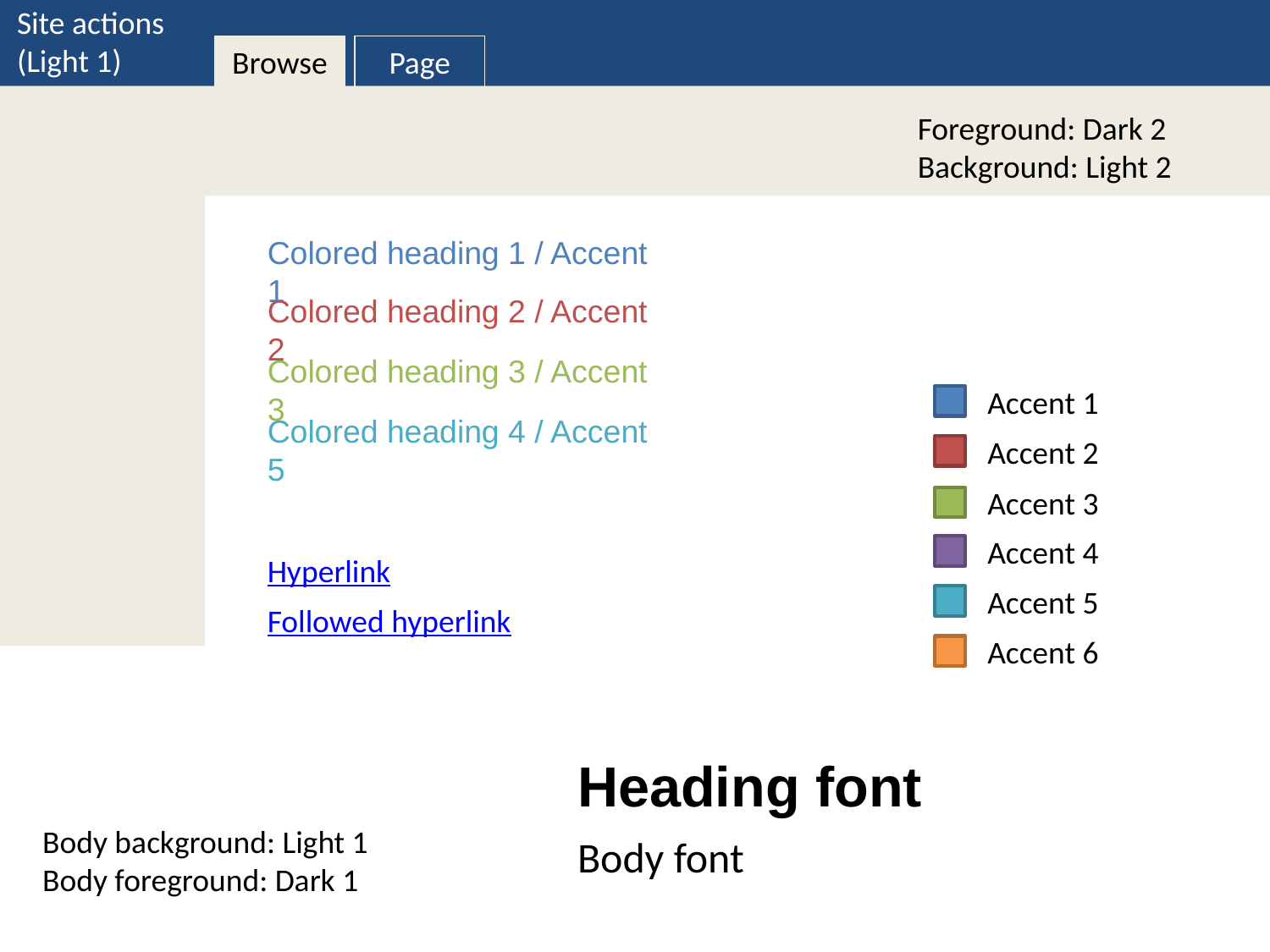

Site actions
(Light 1)
Browse
Page

Foreground: Dark 2
Background: Light 2

Colored heading 1 / Accent 1
Colored heading 2 / Accent 2
Colored heading 3 / Accent 3
Accent 1

Accent 2

Accent 3

Accent 4

Accent 5

Accent 6

Colored heading 4 / Accent 5
Hyperlink
Followed hyperlink
Heading font
Body background: Light 1
Body foreground: Dark 1
Body font